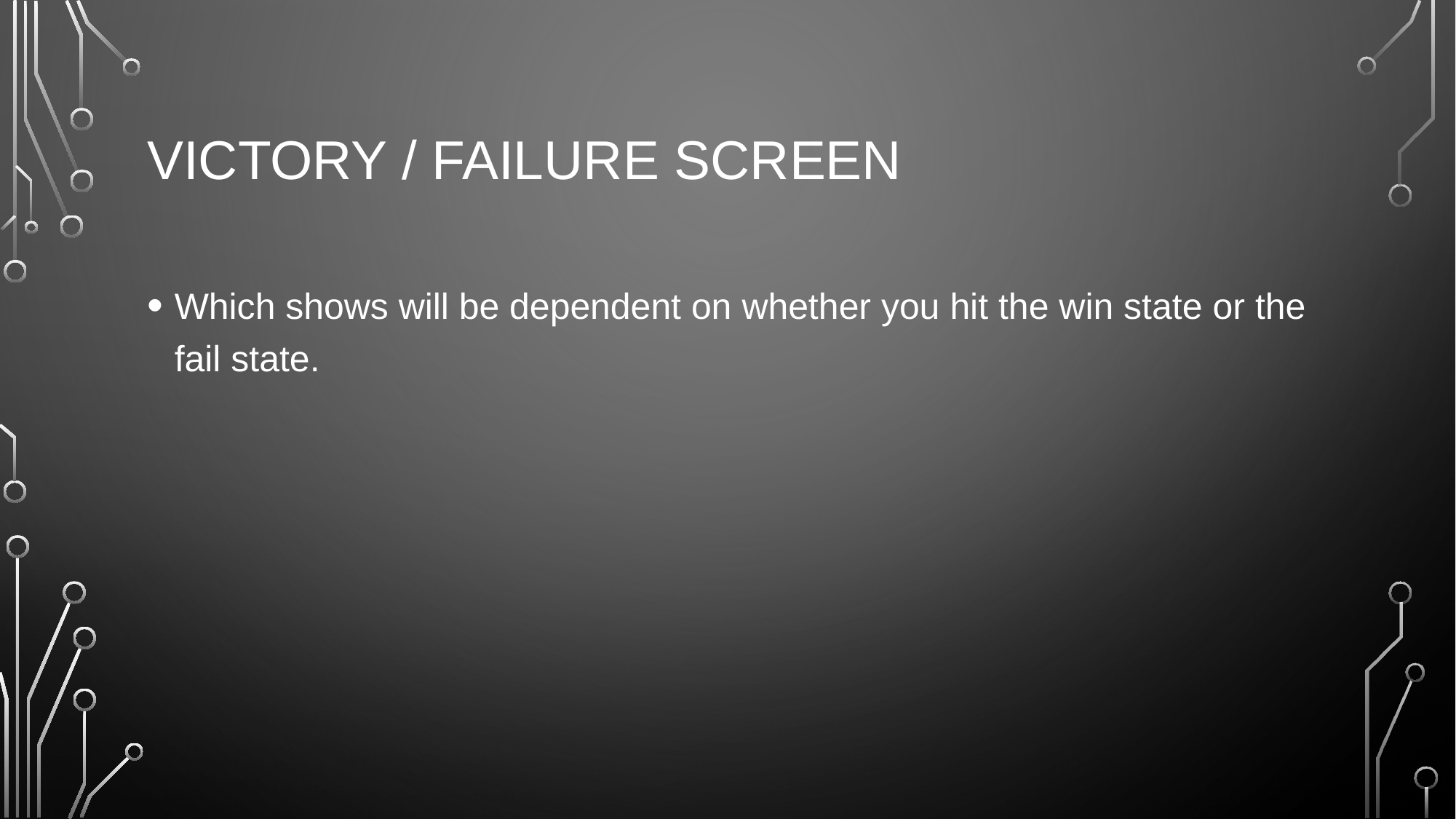

# Victory / Failure screen
Which shows will be dependent on whether you hit the win state or the fail state.